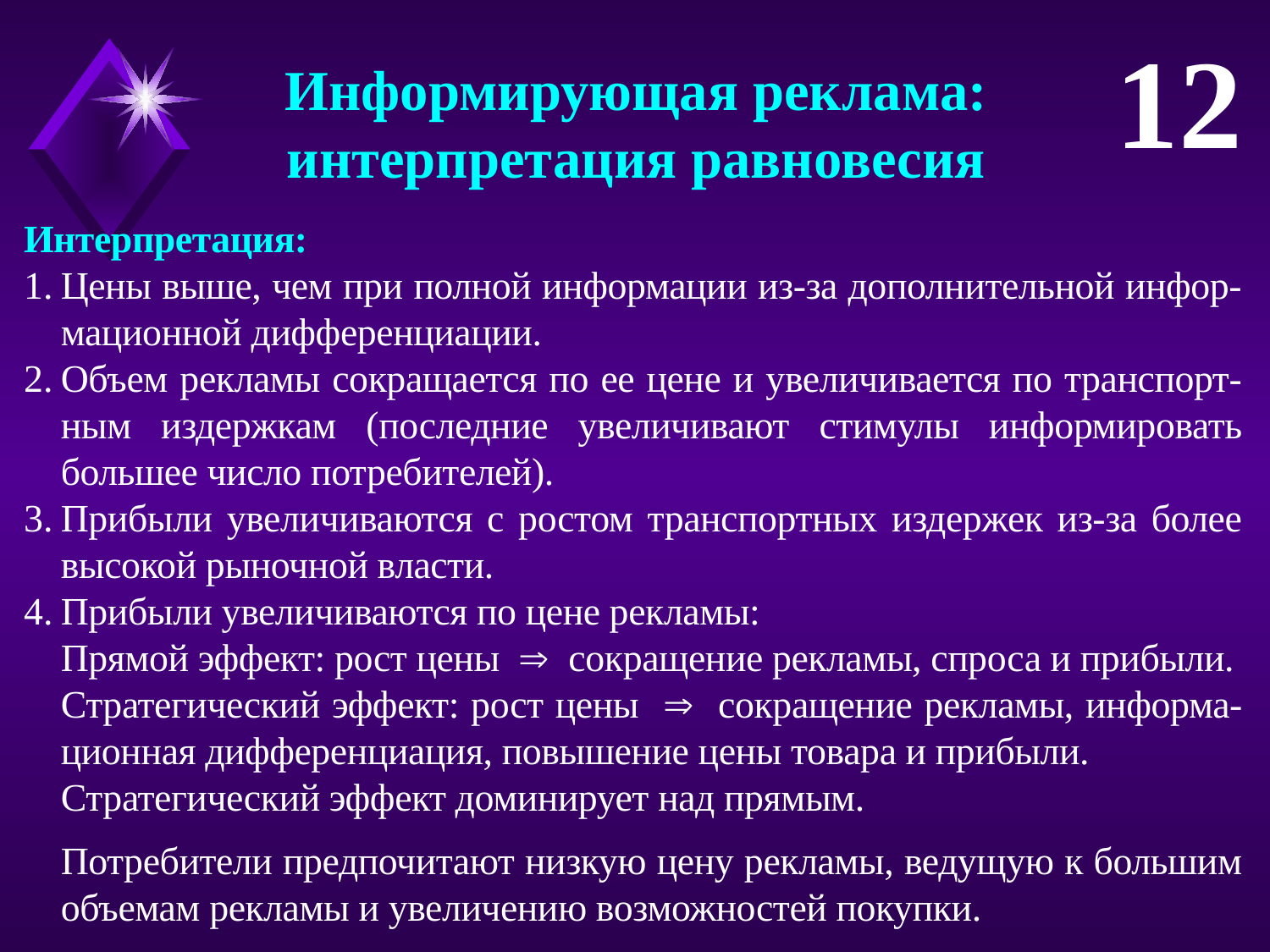

12
Информирующая реклама:
интерпретация равновесия
Интерпретация:
Цены выше, чем при полной информации из-за дополнительной инфор-мационной дифференциации.
Объем рекламы сокращается по ее цене и увеличивается по транспорт-ным издержкам (последние увеличивают стимулы информировать большее число потребителей).
Прибыли увеличиваются с ростом транспортных издержек из-за более высокой рыночной власти.
Прибыли увеличиваются по цене рекламы:
Прямой эффект: рост цены  ⇒  сокращение рекламы, спроса и прибыли.
Стратегический эффект: рост цены  ⇒  сокращение рекламы, информа-ционная дифференциация, повышение цены товара и прибыли.
Стратегический эффект доминирует над прямым.

Потребители предпочитают низкую цену рекламы, ведущую к большим объемам рекламы и увеличению возможностей покупки.